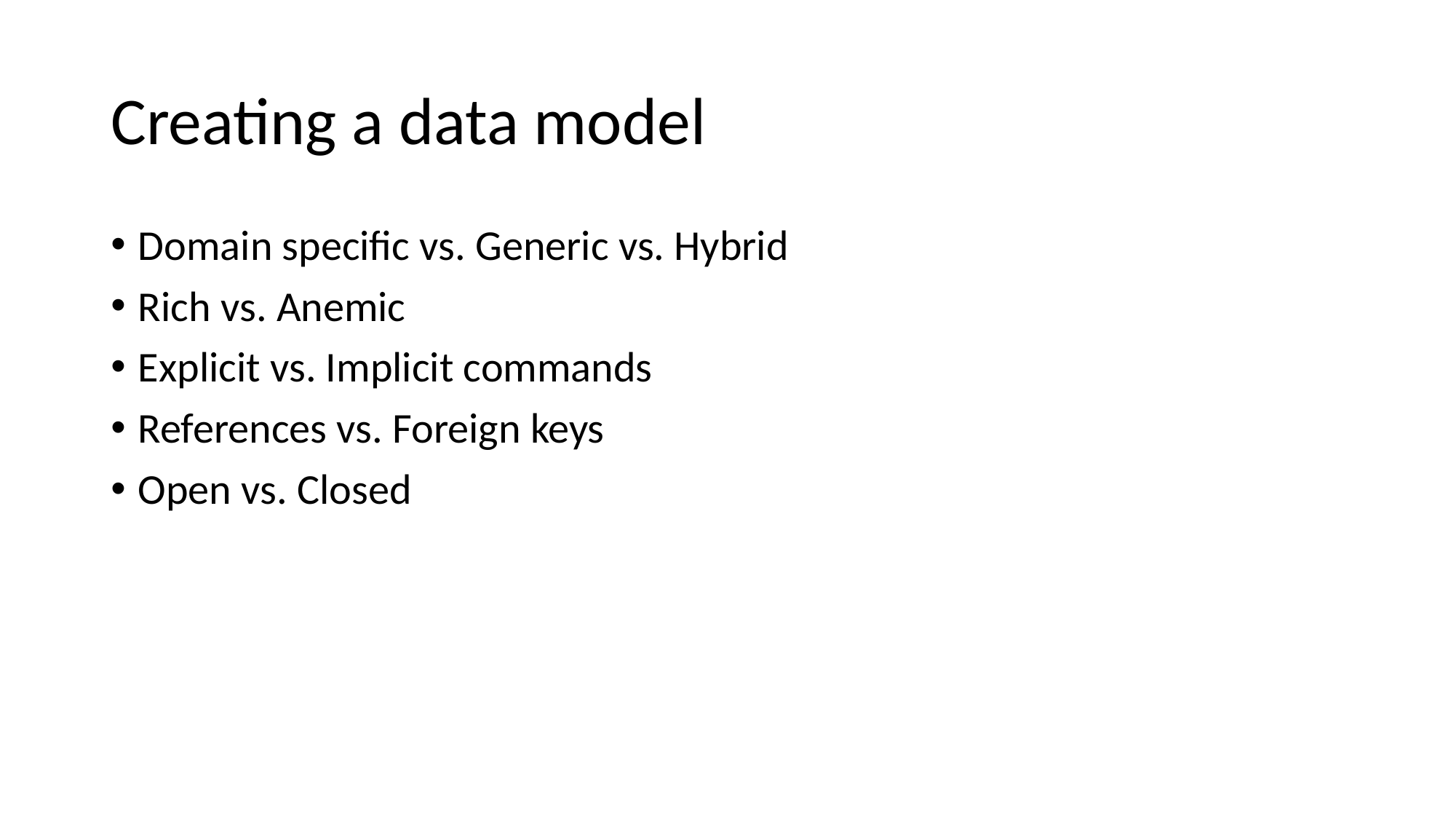

# Creating a data model
Domain specific vs. Generic vs. Hybrid
Rich vs. Anemic
Explicit vs. Implicit commands
References vs. Foreign keys
Open vs. Closed